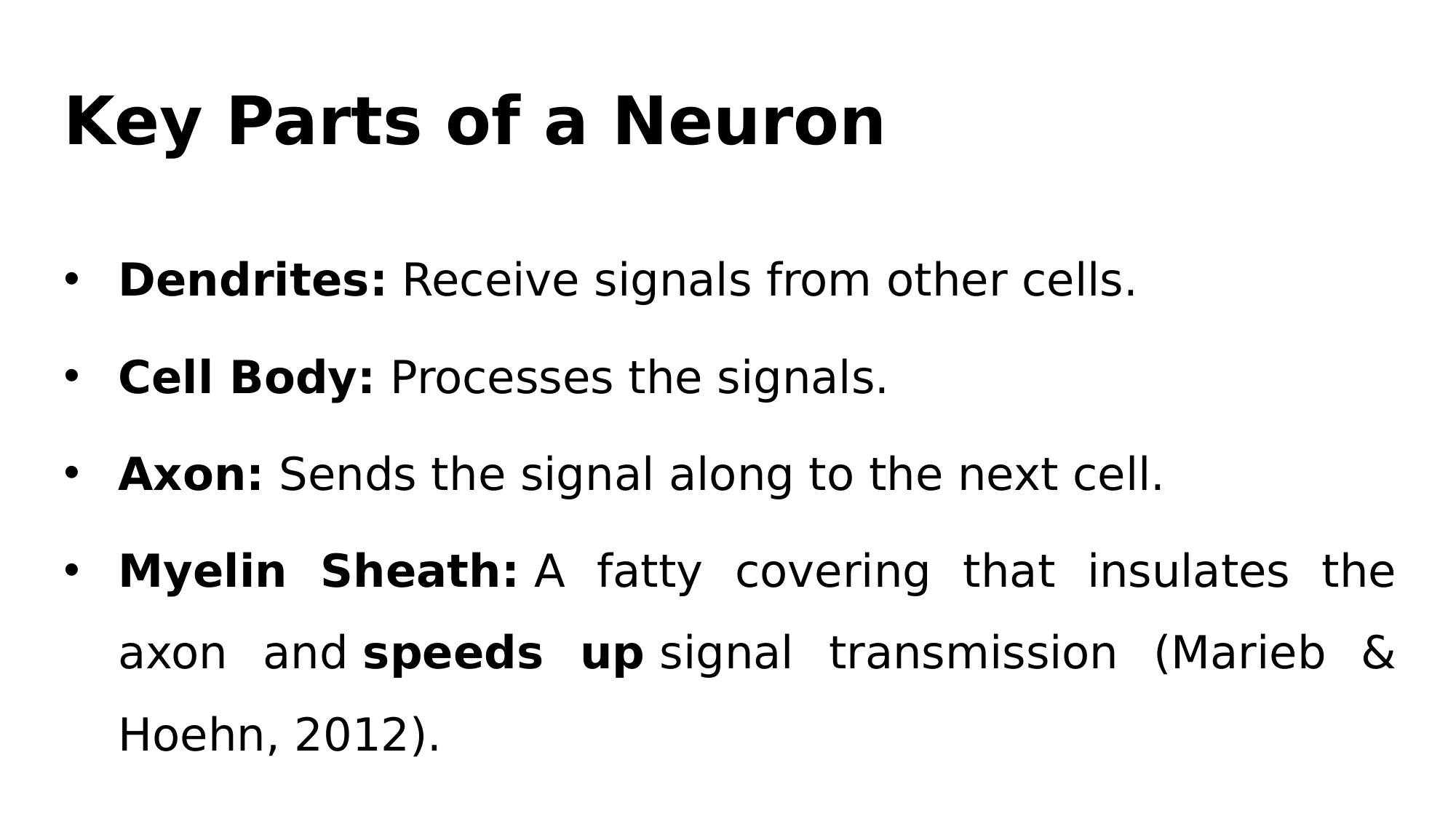

# Key Parts of a Neuron
Dendrites: Receive signals from other cells.
Cell Body: Processes the signals.
Axon: Sends the signal along to the next cell.
Myelin Sheath: A fatty covering that insulates the axon and speeds up signal transmission (Marieb & Hoehn, 2012).